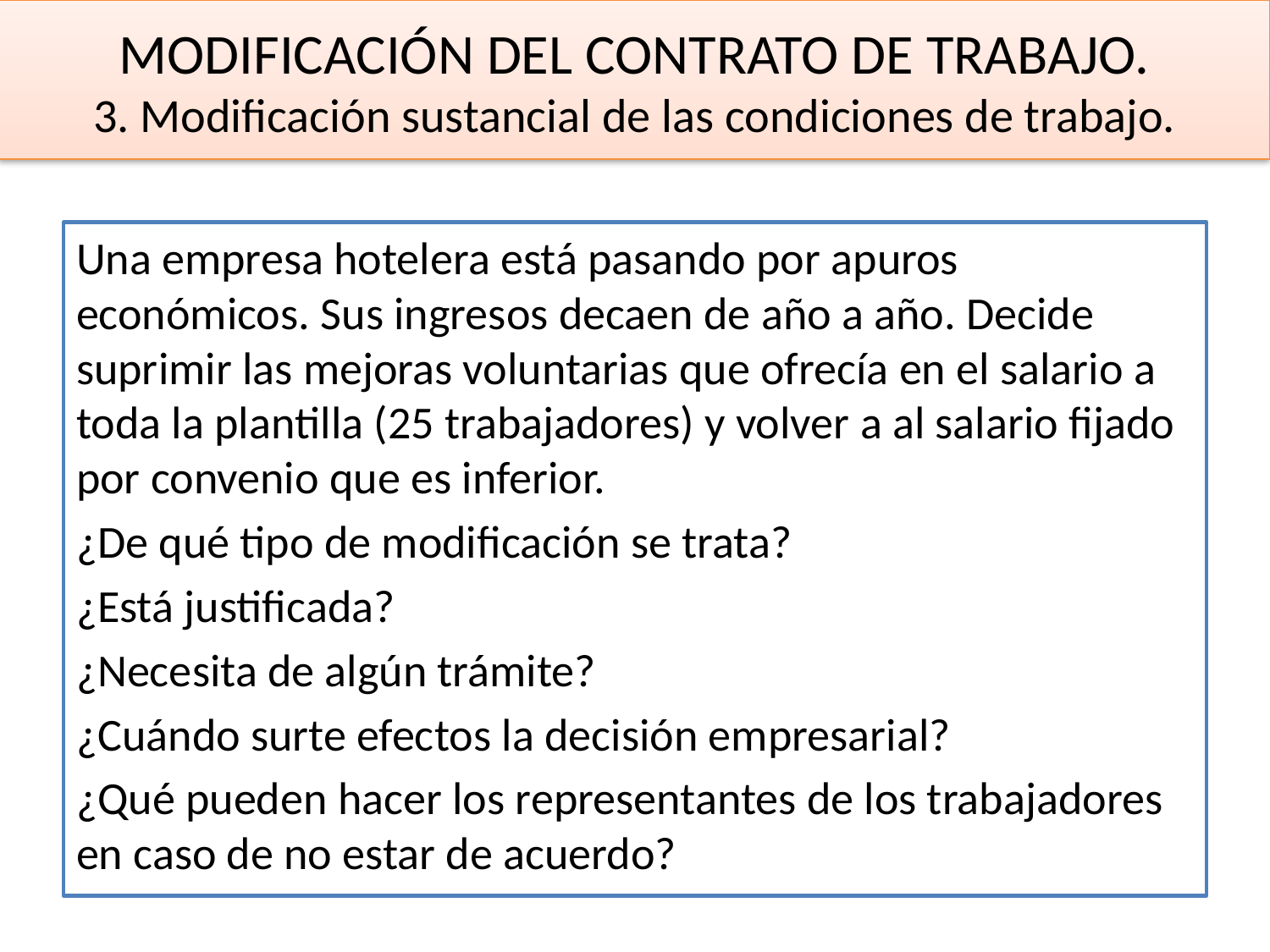

# MODIFICACIÓN DEL CONTRATO DE TRABAJO. 3. Modificación sustancial de las condiciones de trabajo.
Una empresa hotelera está pasando por apuros económicos. Sus ingresos decaen de año a año. Decide suprimir las mejoras voluntarias que ofrecía en el salario a toda la plantilla (25 trabajadores) y volver a al salario fijado por convenio que es inferior.
¿De qué tipo de modificación se trata?
¿Está justificada?
¿Necesita de algún trámite?
¿Cuándo surte efectos la decisión empresarial?
¿Qué pueden hacer los representantes de los trabajadores en caso de no estar de acuerdo?